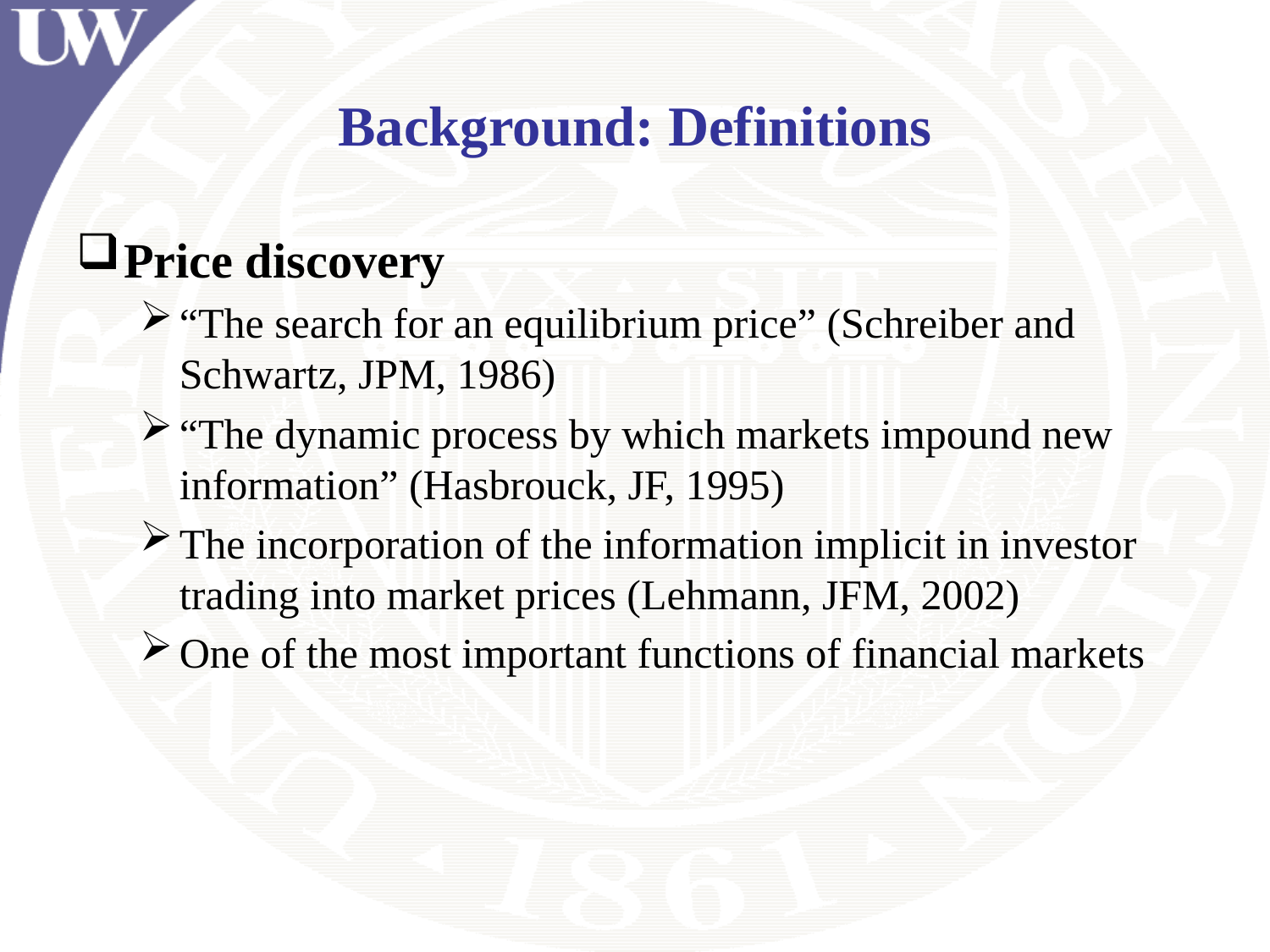

# Background: Definitions
Price discovery
“The search for an equilibrium price” (Schreiber and Schwartz, JPM, 1986)
“The dynamic process by which markets impound new information” (Hasbrouck, JF, 1995)
The incorporation of the information implicit in investor trading into market prices (Lehmann, JFM, 2002)
One of the most important functions of financial markets